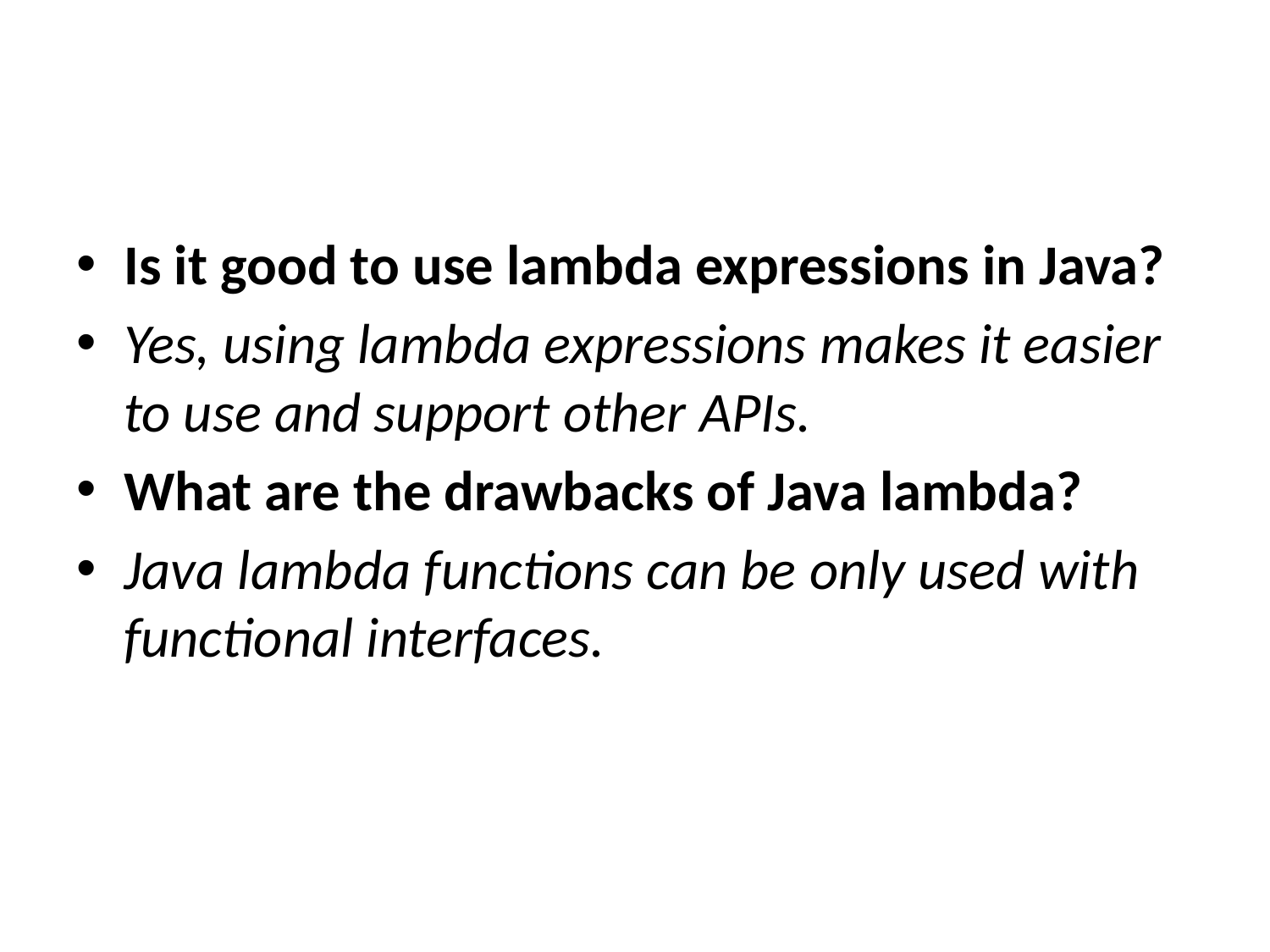

Is it good to use lambda expressions in Java?
Yes, using lambda expressions makes it easier to use and support other APIs.
What are the drawbacks of Java lambda?
Java lambda functions can be only used with functional interfaces.